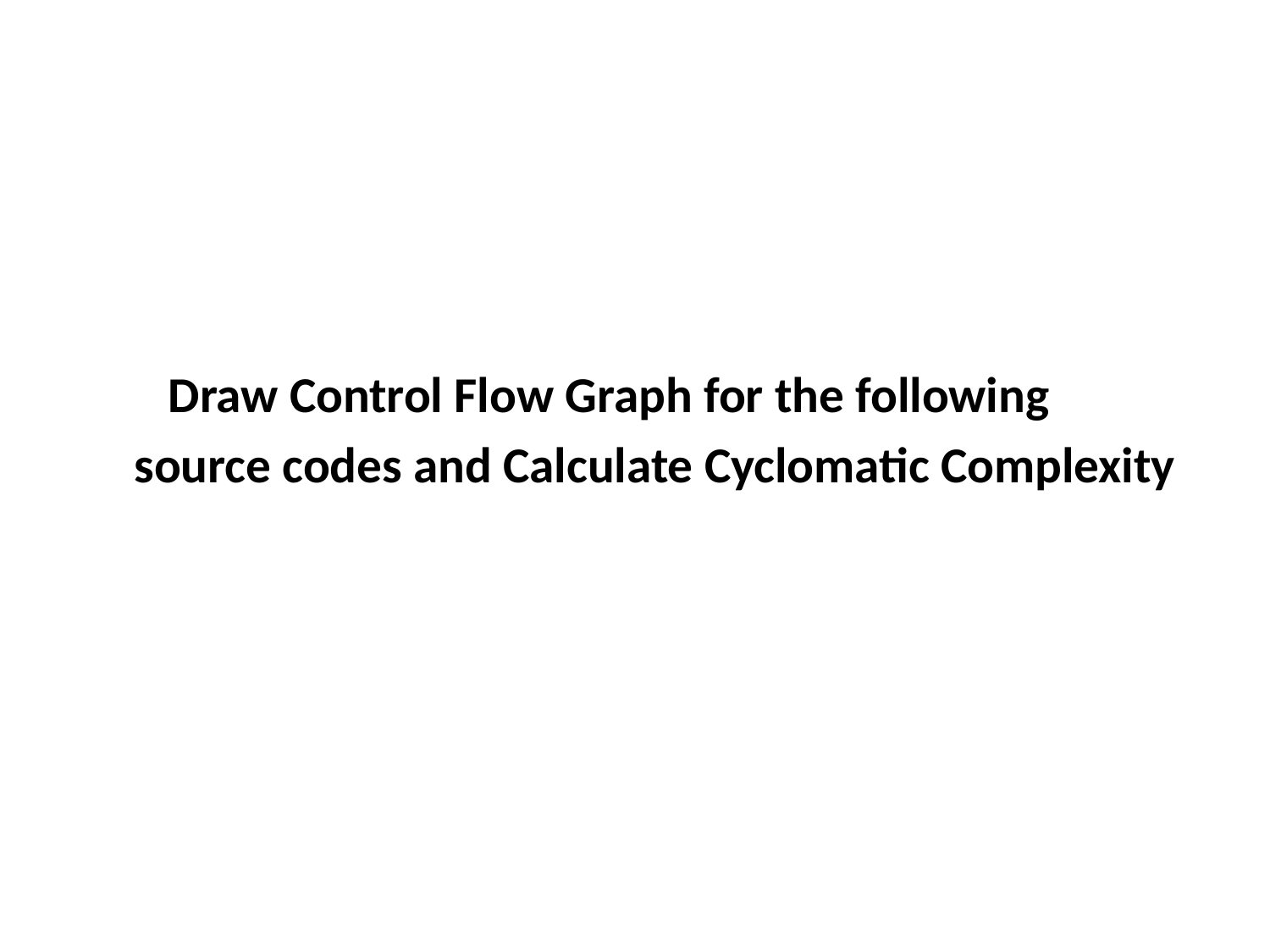

Draw Control Flow Graph for the following
      source codes and Calculate Cyclomatic Complexity